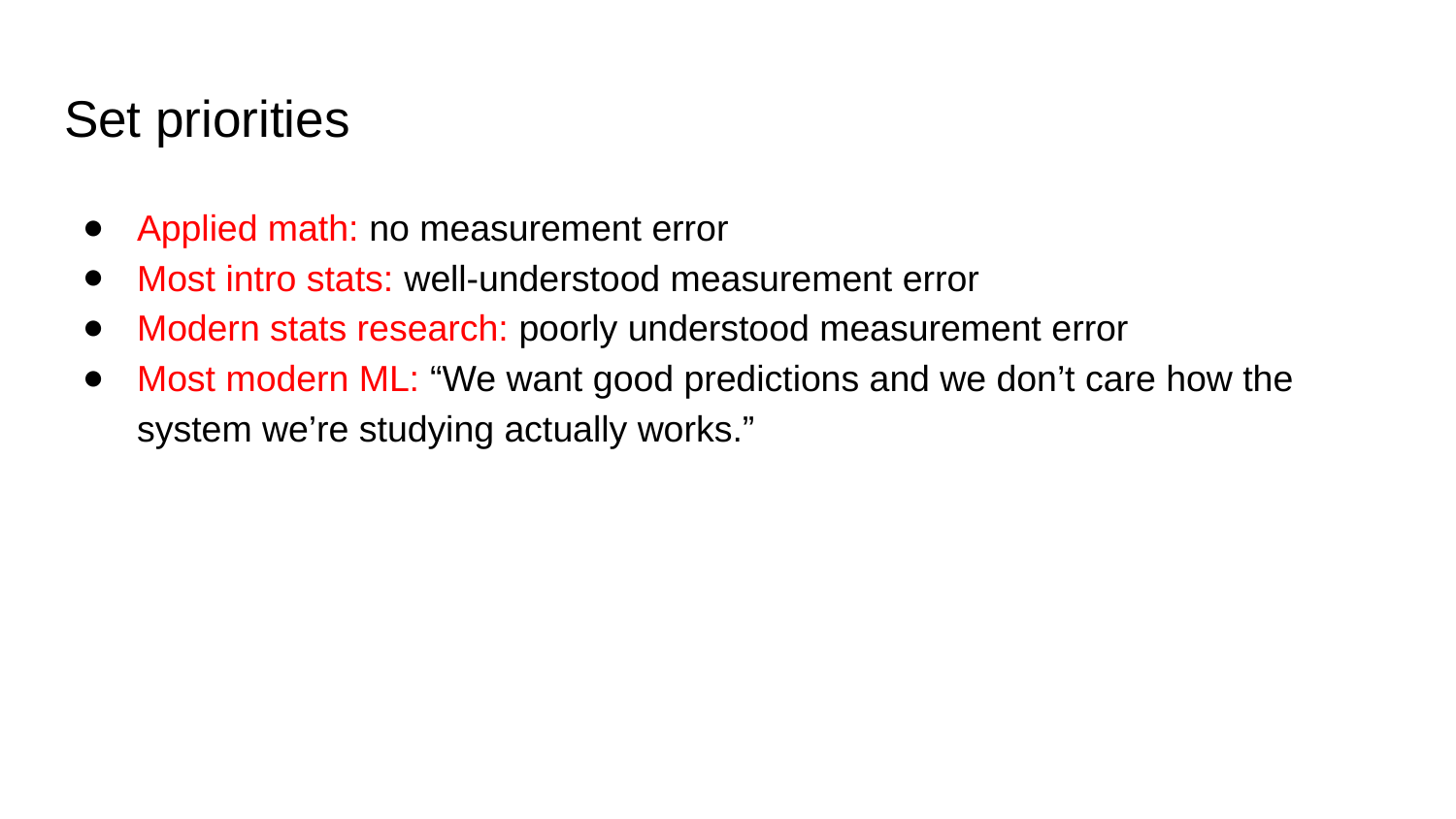

# Set priorities
Applied math: no measurement error
Most intro stats: well-understood measurement error
Modern stats research: poorly understood measurement error
Most modern ML: “We want good predictions and we don’t care how the system we’re studying actually works.”